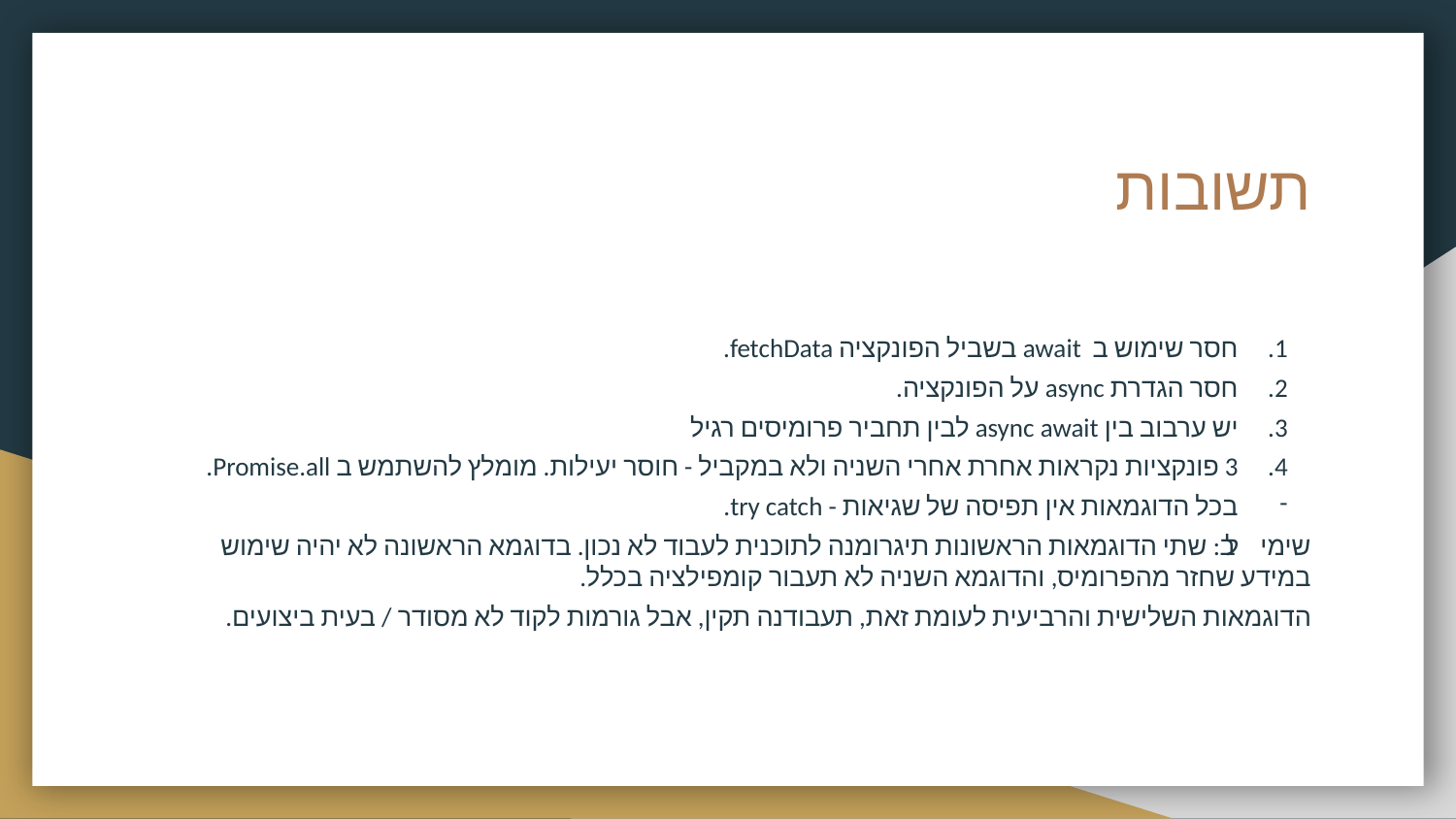

# תשובות
חסר שימוש ב  await בשביל הפונקציה fetchData.
חסר הגדרת async על הפונקציה.
יש ערבוב בין async await לבין תחביר פרומיסים רגיל
3 פונקציות נקראות אחרת אחרי השניה ולא במקביל - חוסר יעילות. מומלץ להשתמש ב Promise.all.
בכל הדוגמאות אין תפיסה של שגיאות - try catch.
שימי לב 💜: שתי הדוגמאות הראשונות תיגרומנה לתוכנית לעבוד לא נכון. בדוגמא הראשונה לא יהיה שימוש במידע שחזר מהפרומיס, והדוגמא השניה לא תעבור קומפילציה בכלל.
הדוגמאות השלישית והרביעית לעומת זאת, תעבודנה תקין, אבל גורמות לקוד לא מסודר / בעית ביצועים.